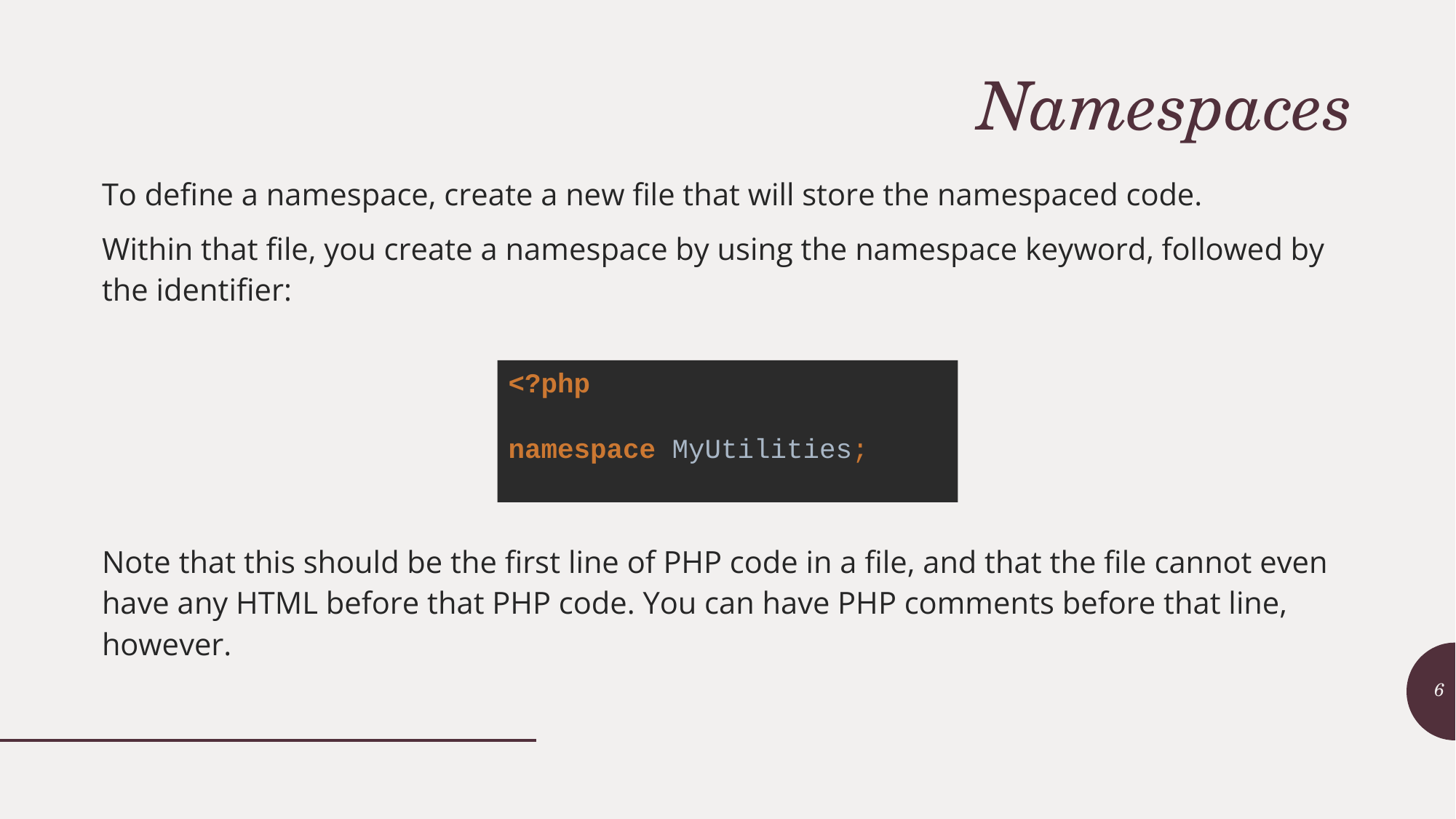

# Namespaces
To define a namespace, create a new file that will store the namespaced code.
Within that file, you create a namespace by using the namespace keyword, followed by the identifier:

Note that this should be the first line of PHP code in a file, and that the file cannot even have any HTML before that PHP code. You can have PHP comments before that line, however.
<?php
namespace MyUtilities;

6